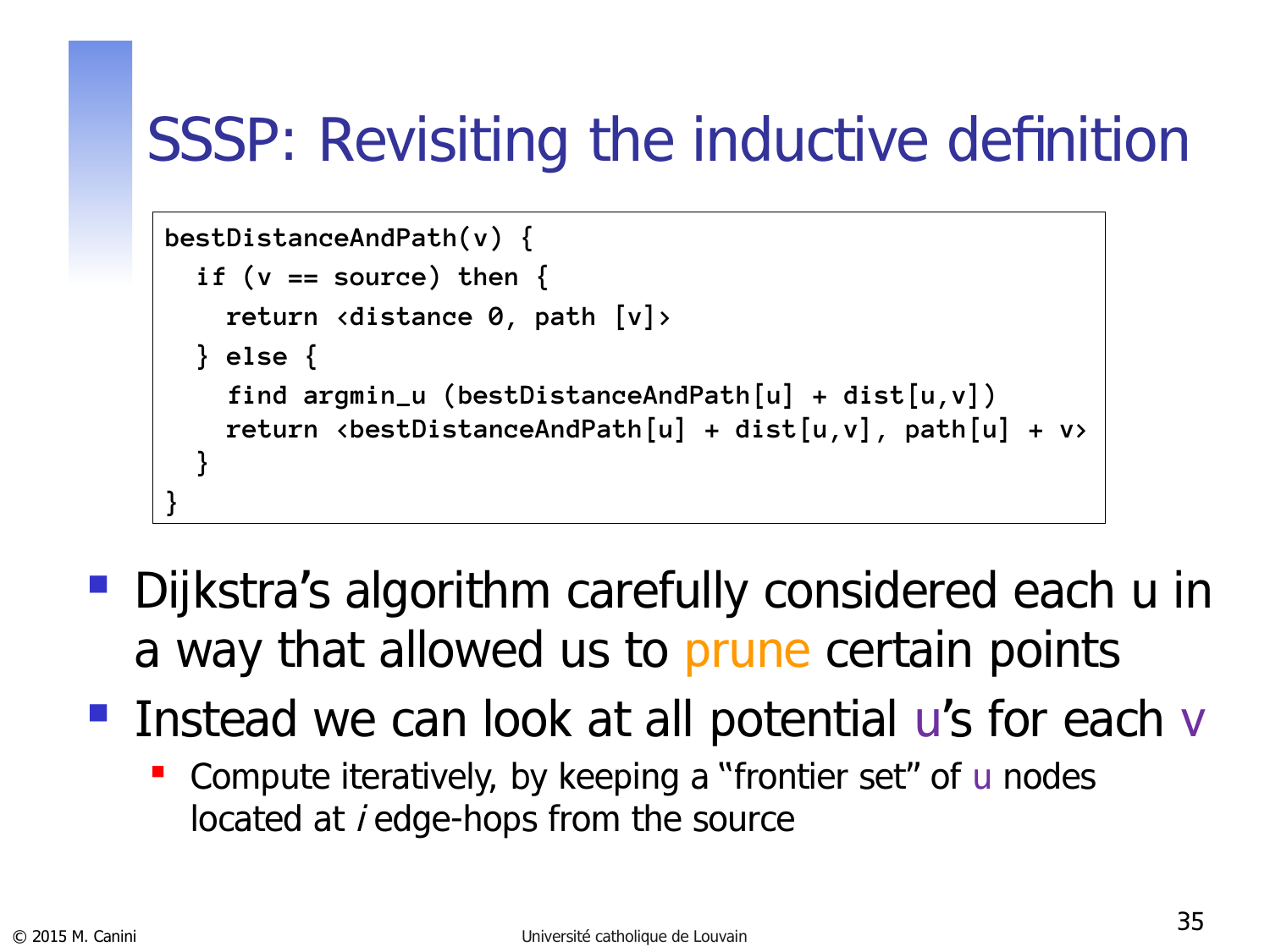

# SSSP: Revisiting the inductive definition
bestDistanceAndPath(v) {
  if (v == source) then {
    return <distance 0, path [v]>
  } else {
    find argmin_u (bestDistanceAndPath[u] + dist[u,v])
    return <bestDistanceAndPath[u] + dist[u,v], path[u] + v>
  }
}
Dijkstra’s algorithm carefully considered each u in a way that allowed us to prune certain points
Instead we can look at all potential u’s for each v
Compute iteratively, by keeping a “frontier set” of u nodes located at i edge-hops from the source
35
Université catholique de Louvain